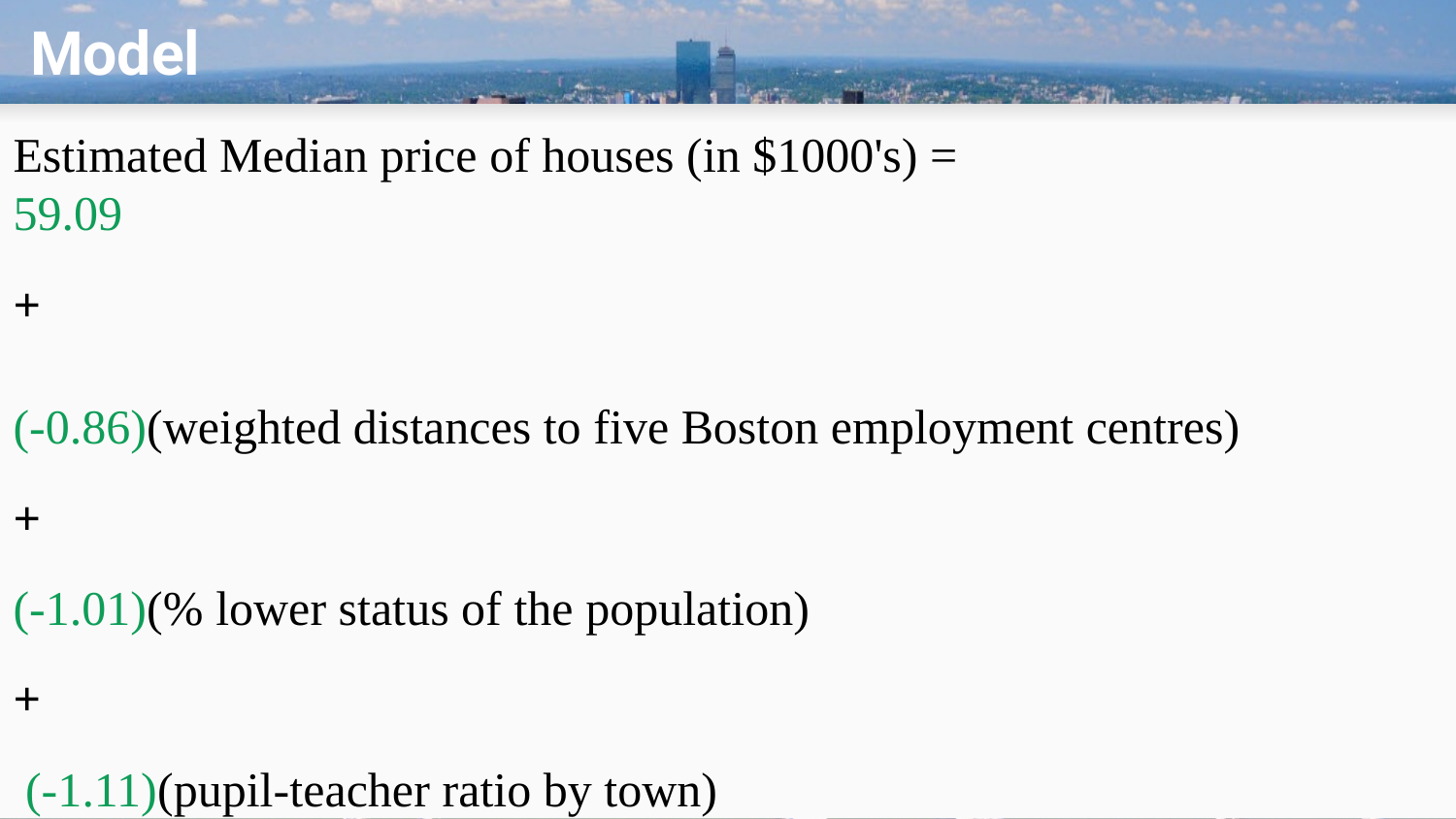

# Model
Estimated Median price of houses (in $1000's) =
59.09
+
(-0.86)(weighted distances to five Boston employment centres)
+
(-1.01)(% lower status of the population)
+
 (-1.11)(pupil-teacher ratio by town)